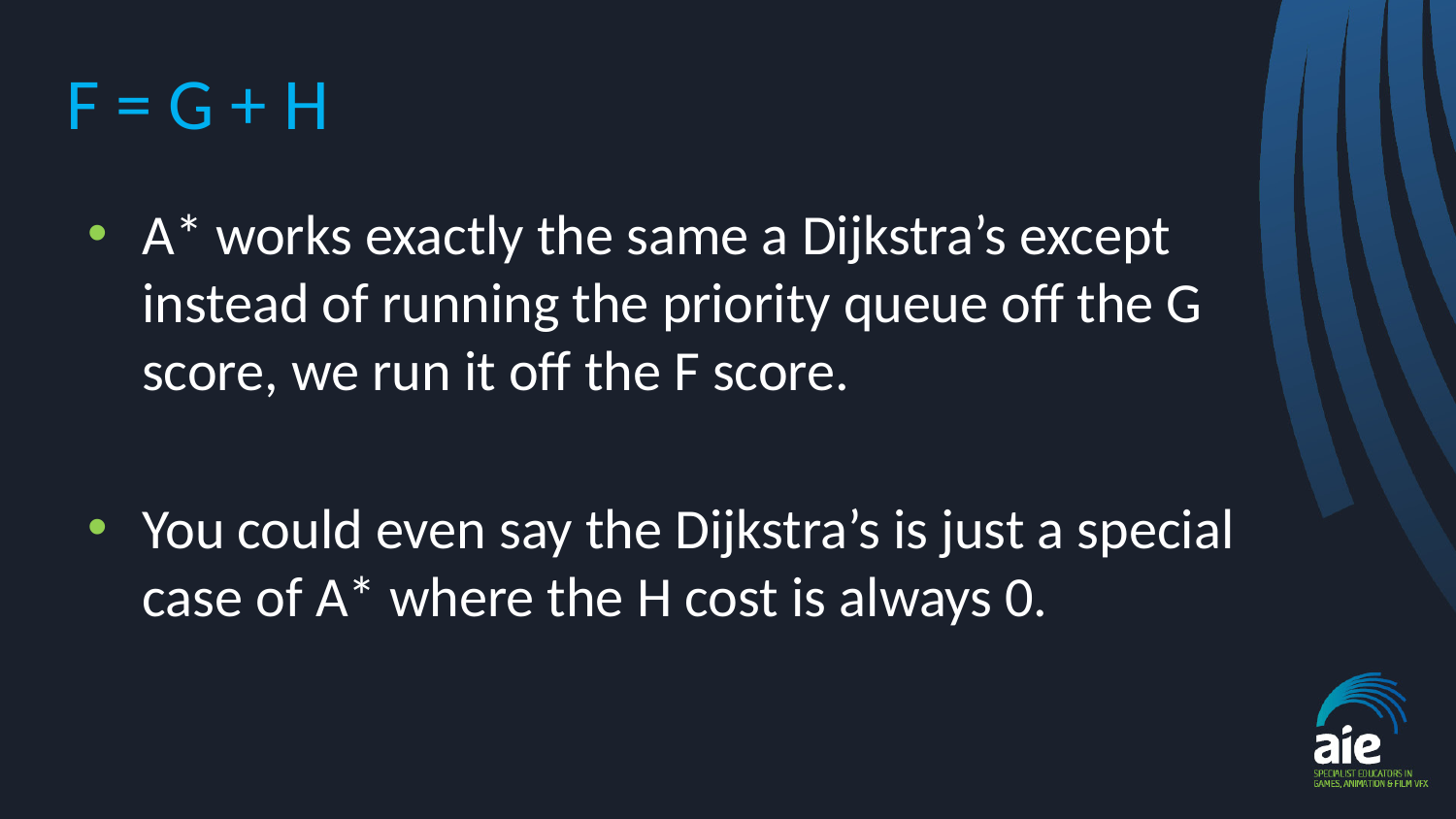

# F = G + H
A* works exactly the same a Dijkstra’s except instead of running the priority queue off the G score, we run it off the F score.

You could even say the Dijkstra’s is just a special case of A* where the H cost is always 0.